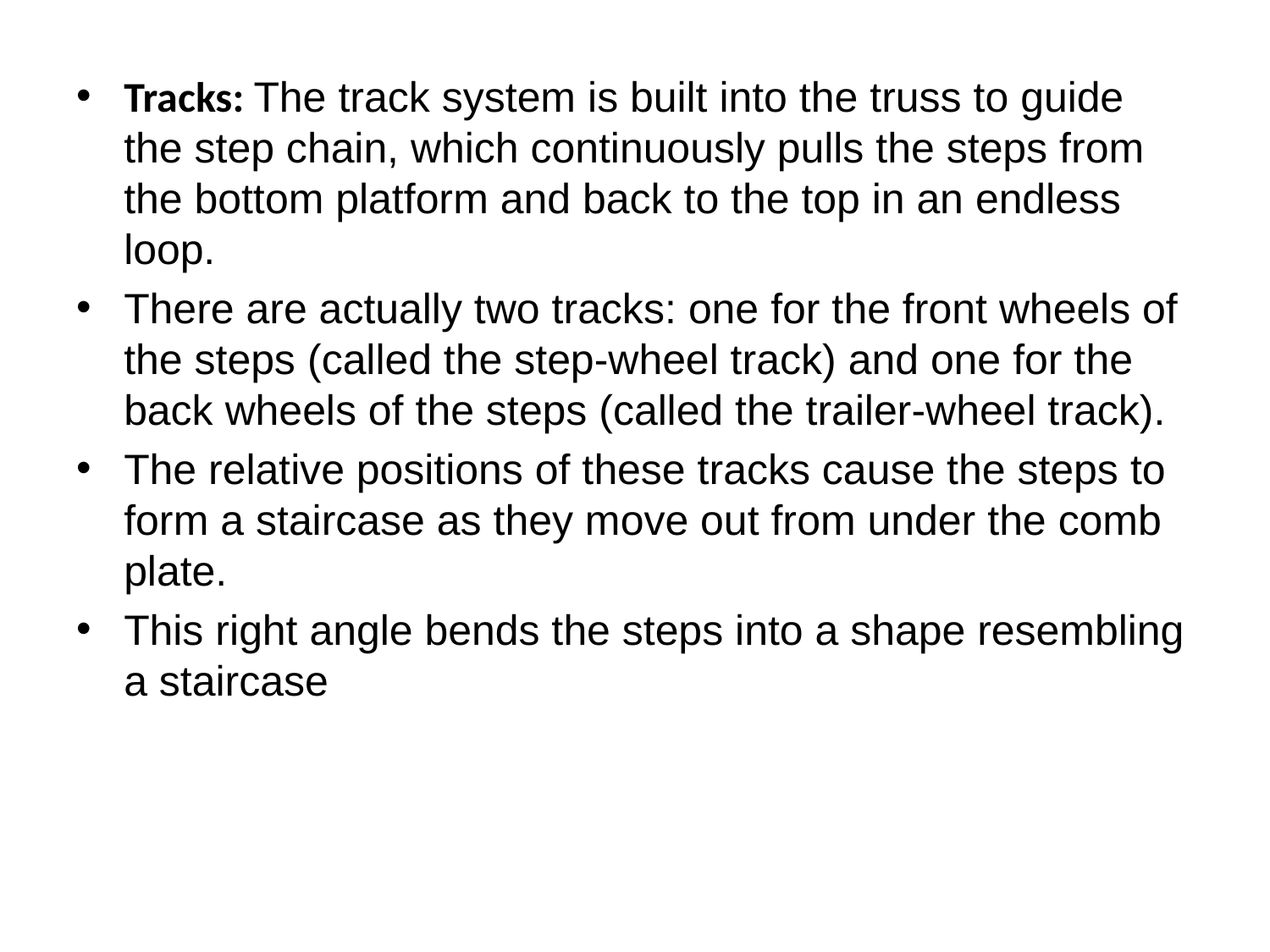

Tracks: The track system is built into the truss to guide the step chain, which continuously pulls the steps from the bottom platform and back to the top in an endless loop.
There are actually two tracks: one for the front wheels of the steps (called the step-wheel track) and one for the back wheels of the steps (called the trailer-wheel track).
The relative positions of these tracks cause the steps to form a staircase as they move out from under the comb plate.
This right angle bends the steps into a shape resembling a staircase